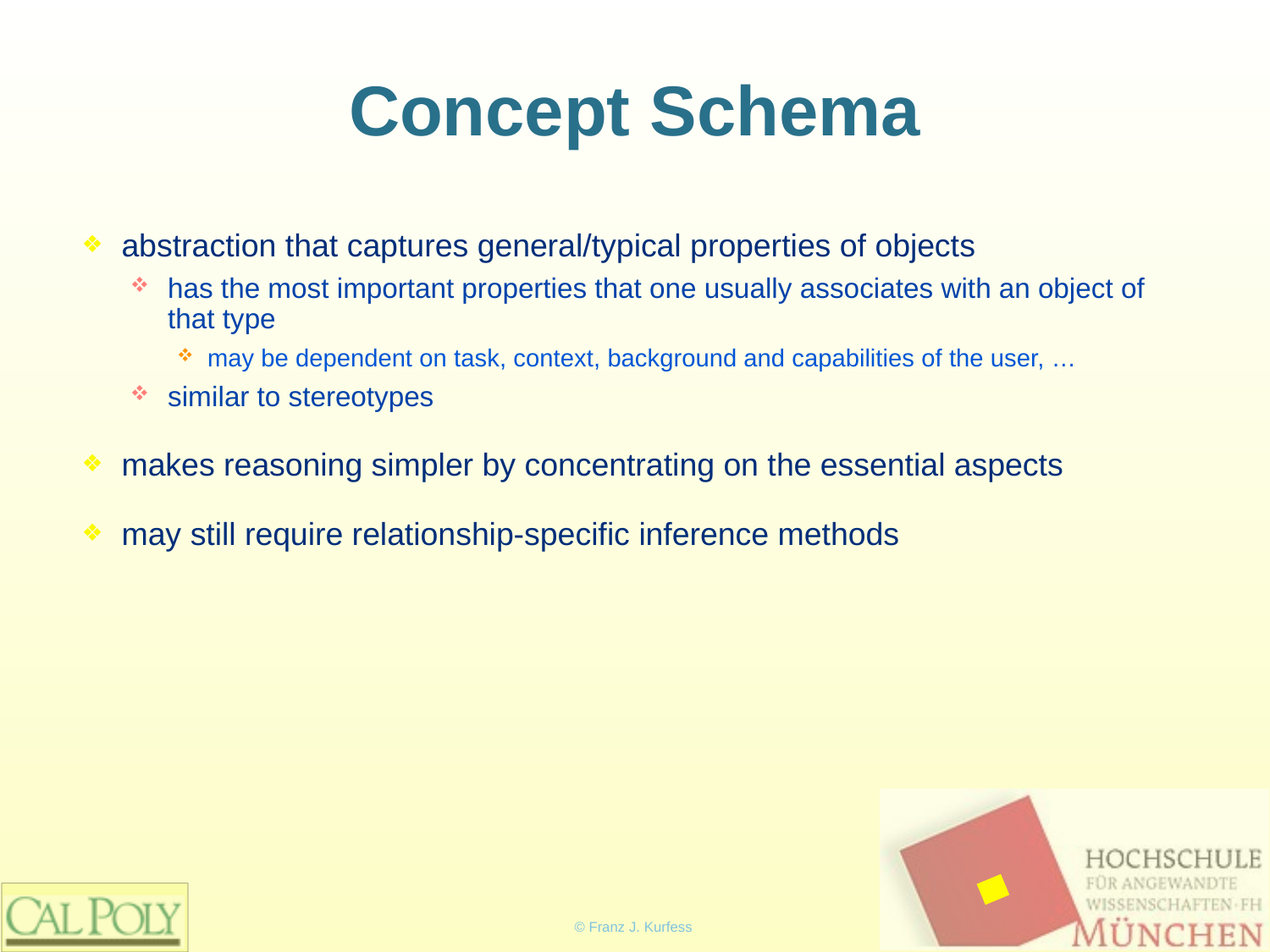

# Concept Schema
abstraction that captures general/typical properties of objects
has the most important properties that one usually associates with an object of that type
may be dependent on task, context, background and capabilities of the user, …
similar to stereotypes
makes reasoning simpler by concentrating on the essential aspects
may still require relationship-specific inference methods
49